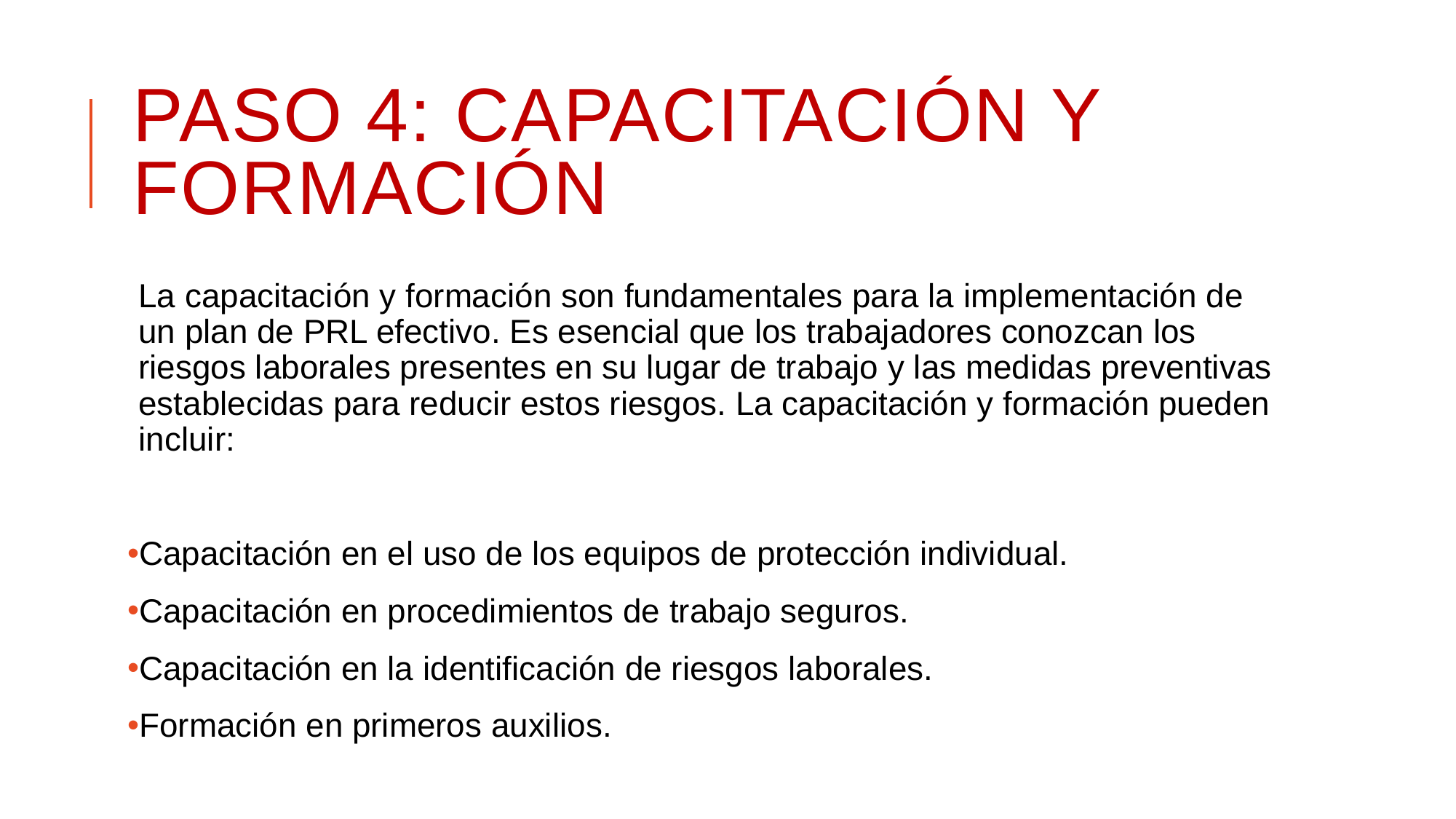

# Paso 4: Capacitación y formación
La capacitación y formación son fundamentales para la implementación de un plan de PRL efectivo. Es esencial que los trabajadores conozcan los riesgos laborales presentes en su lugar de trabajo y las medidas preventivas establecidas para reducir estos riesgos. La capacitación y formación pueden incluir:

Capacitación en el uso de los equipos de protección individual.
Capacitación en procedimientos de trabajo seguros.
Capacitación en la identificación de riesgos laborales.
Formación en primeros auxilios.